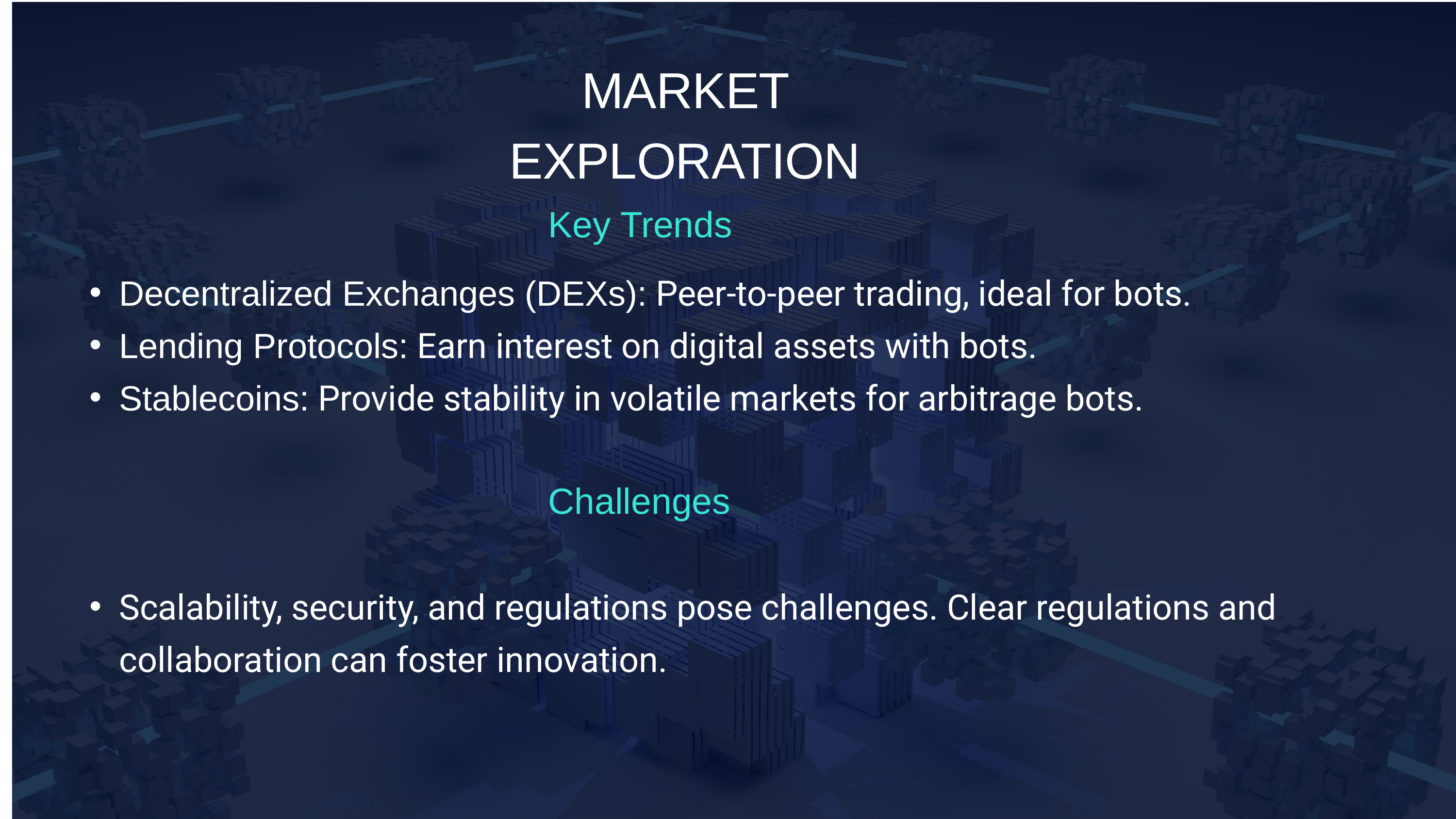

MARKET EXPLORATION
Key Trends
Decentralized Exchanges (DEXs): Peer-to-peer trading, ideal for bots.
Lending Protocols: Earn interest on digital assets with bots.
Stablecoins: Provide stability in volatile markets for arbitrage bots.

Challenges
Scalability, security, and regulations pose challenges. Clear regulations and collaboration can foster innovation.